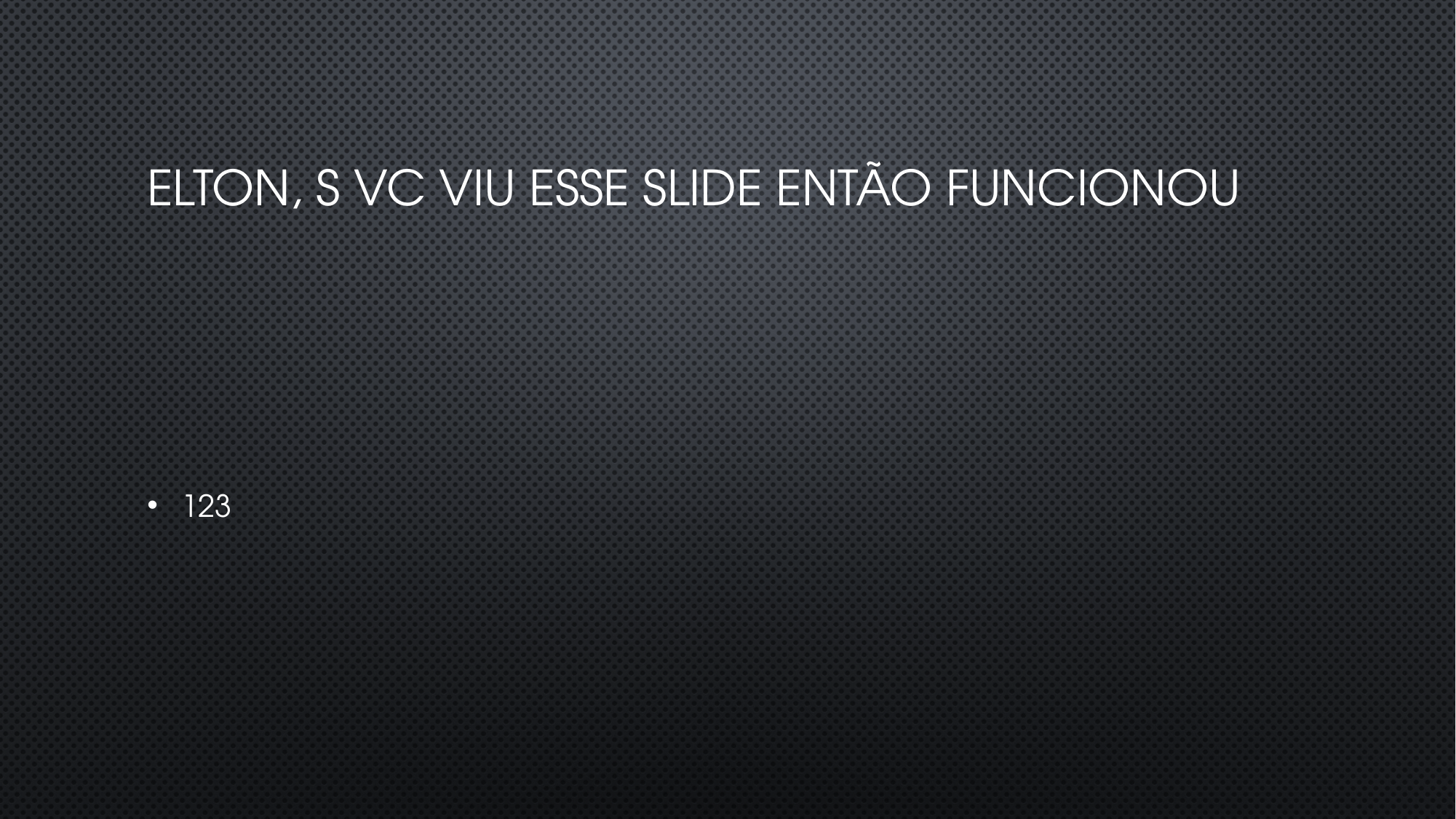

# Elton, s vc viu esse slide então funcionou
123